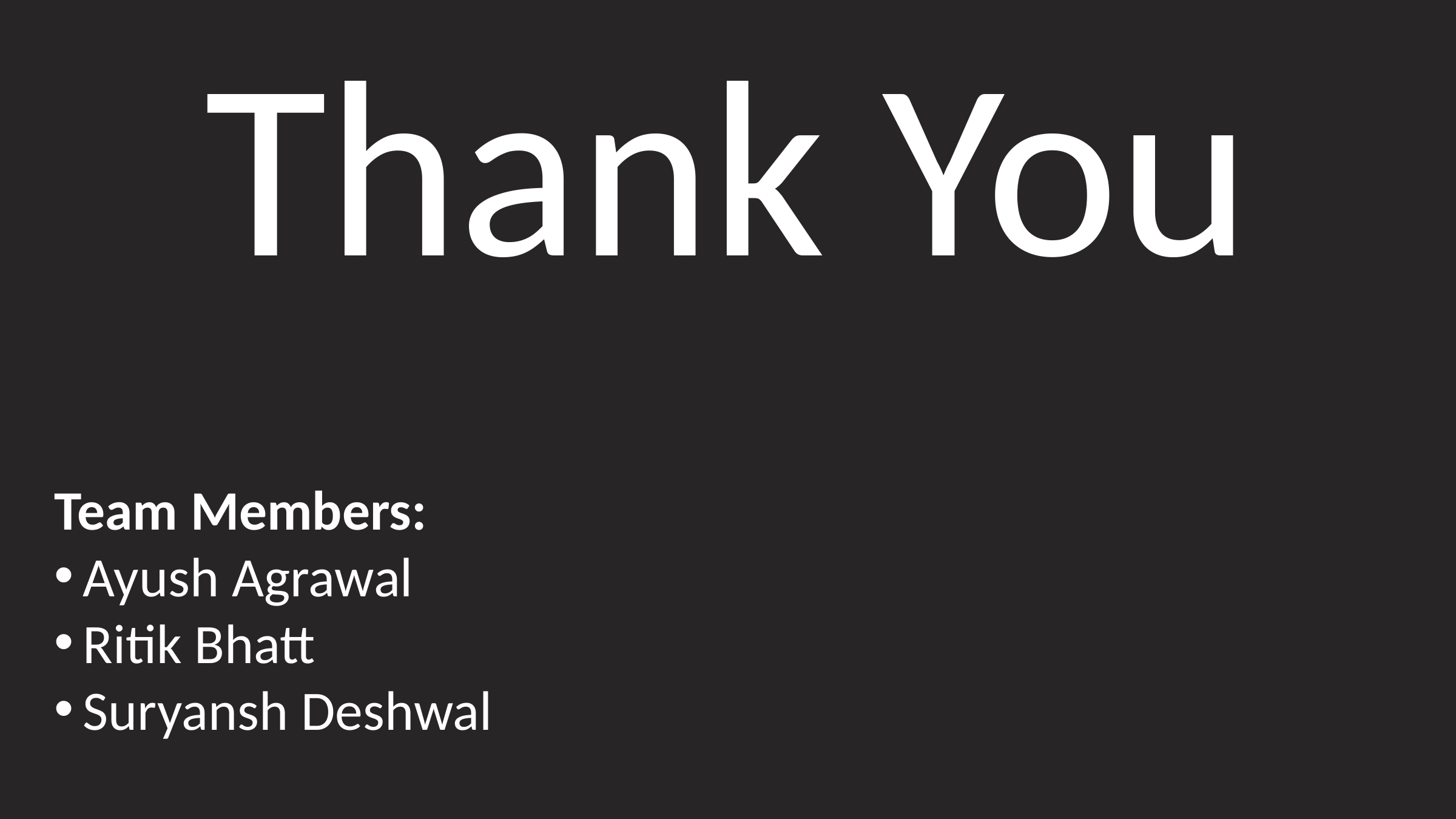

Thank You

Team Members:
Ayush Agrawal
Ritik Bhatt
Suryansh Deshwal